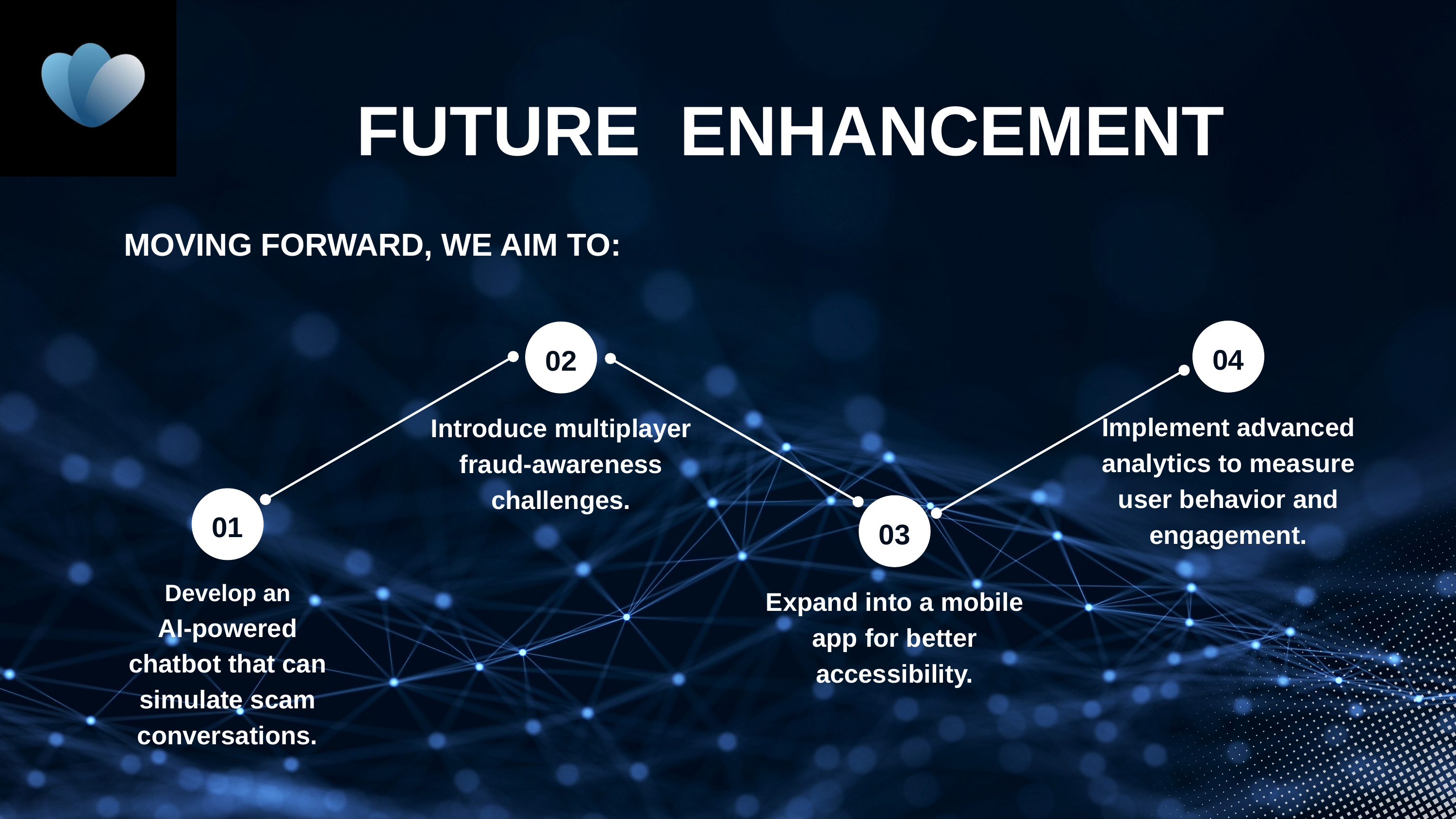

FUTURE  ENHANCEMENT
MOVING FORWARD, WE AIM TO:

04
02

Implement advanced analytics to measure user behavior and engagement.
Introduce multiplayer fraud-awareness challenges.

01
03
Develop an
 AI-powered
chatbot that can simulate scam conversations.

Expand into a mobile app for better accessibility.